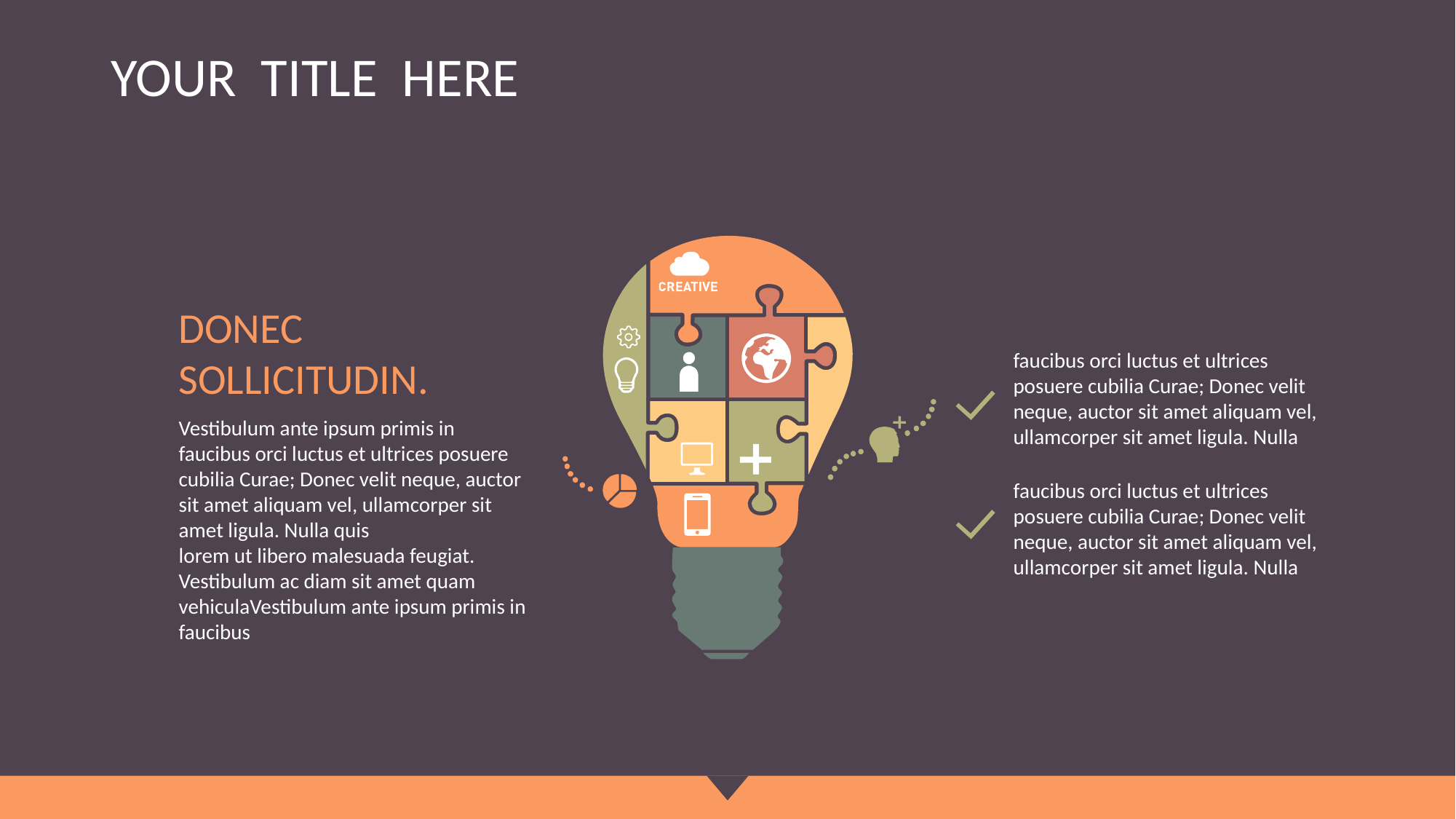

# Your  Title  Here

DONEC SOLLICITUDIN.
faucibus orci luctus et ultrices posuere cubilia Curae; Donec velit neque, auctor sit amet aliquam vel, ullamcorper sit amet ligula. Nulla

Vestibulum ante ipsum primis in faucibus orci luctus et ultrices posuere cubilia Curae; Donec velit neque, auctor sit amet aliquam vel, ullamcorper sit amet ligula. Nulla quis
lorem ut libero malesuada feugiat. Vestibulum ac diam sit amet quam vehiculaVestibulum ante ipsum primis in faucibus
faucibus orci luctus et ultrices posuere cubilia Curae; Donec velit neque, auctor sit amet aliquam vel, ullamcorper sit amet ligula. Nulla